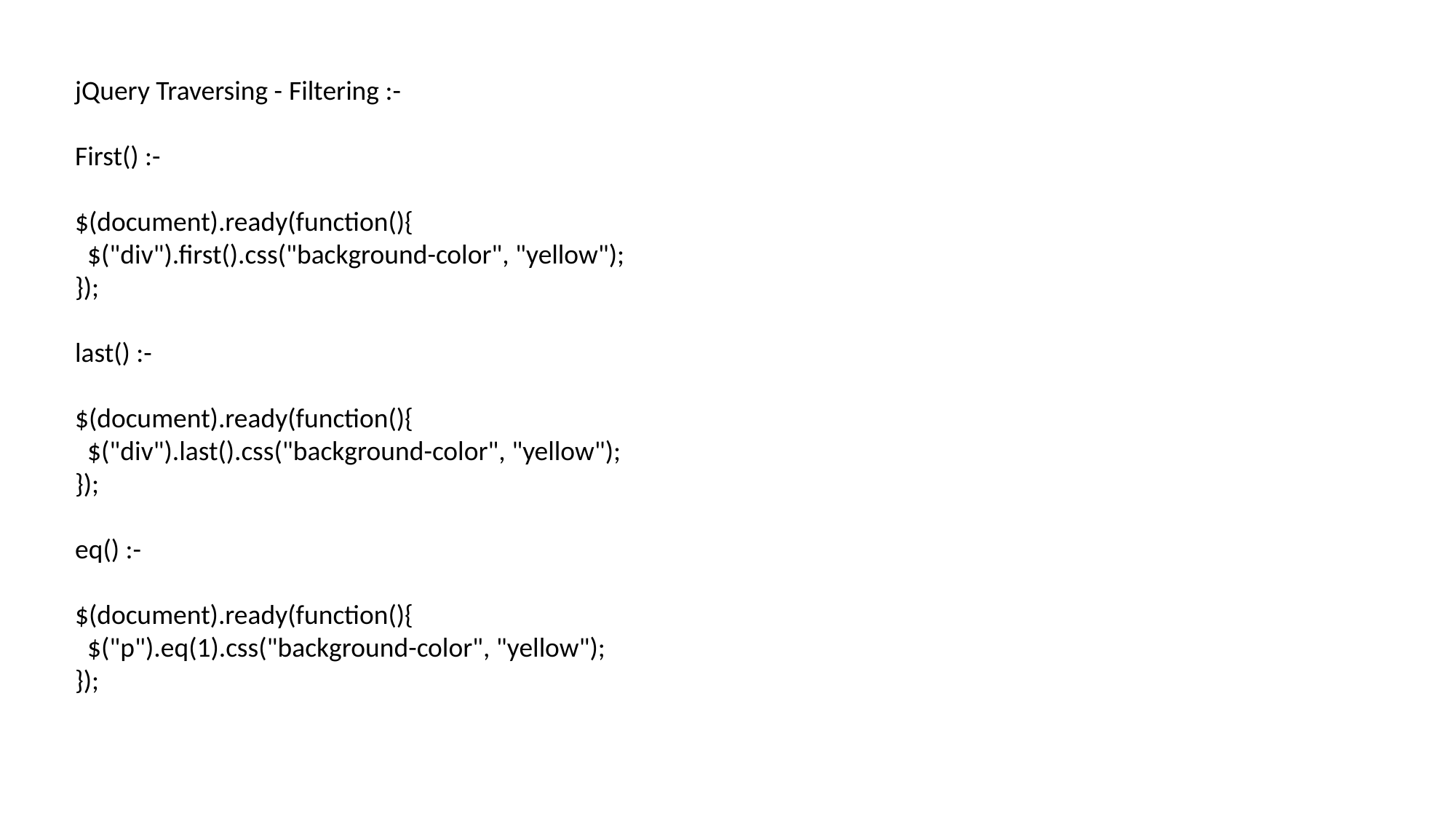

jQuery Traversing - Filtering :-

First() :-

$(document).ready(function(){
  $("div").first().css("background-color", "yellow");
});

last() :-

$(document).ready(function(){
  $("div").last().css("background-color", "yellow");
});

eq() :-

$(document).ready(function(){
  $("p").eq(1).css("background-color", "yellow");
});